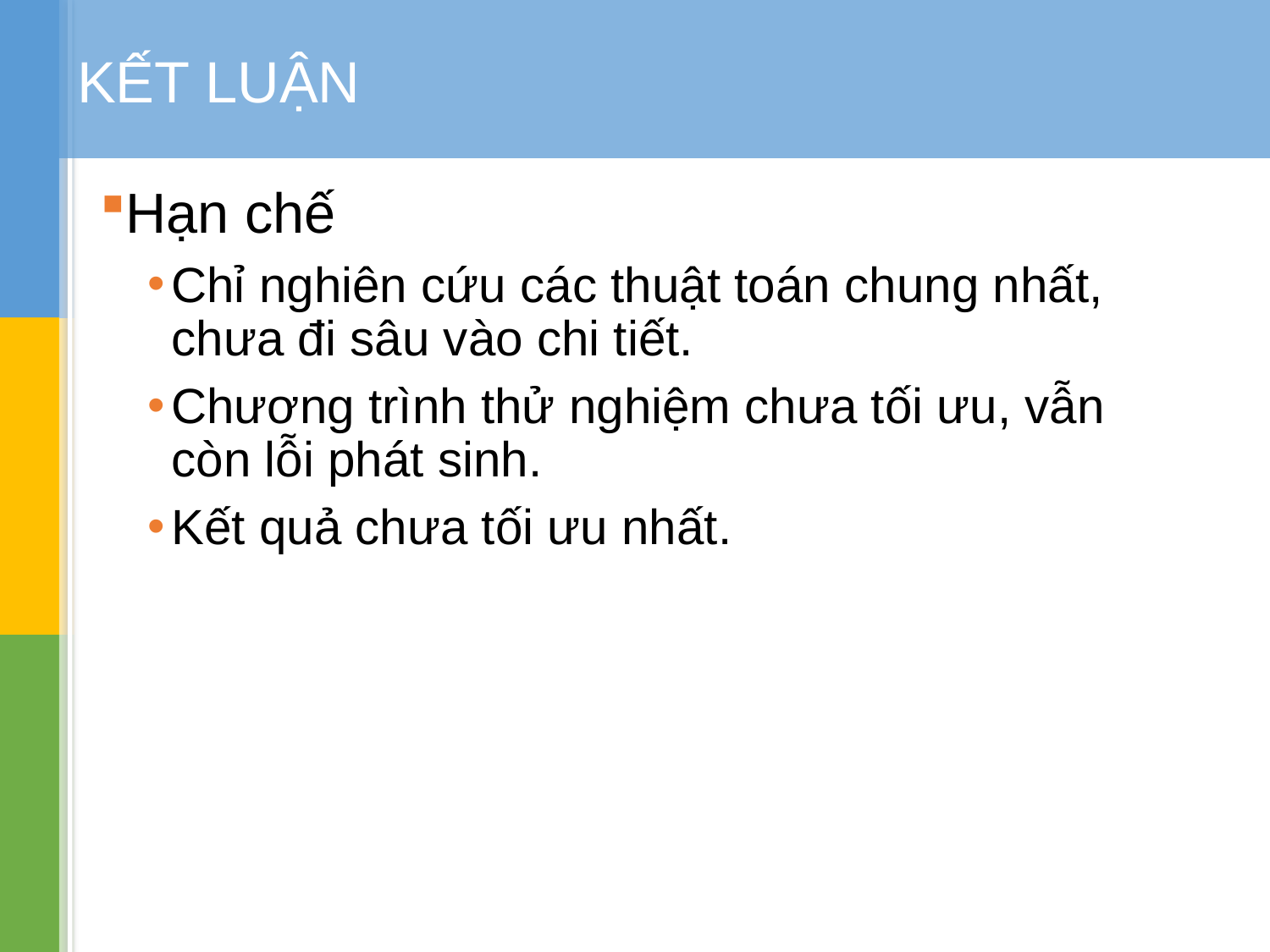

# KẾT LUẬN
Hạn chế
Chỉ nghiên cứu các thuật toán chung nhất, chưa đi sâu vào chi tiết.
Chương trình thử nghiệm chưa tối ưu, vẫn còn lỗi phát sinh.
Kết quả chưa tối ưu nhất.